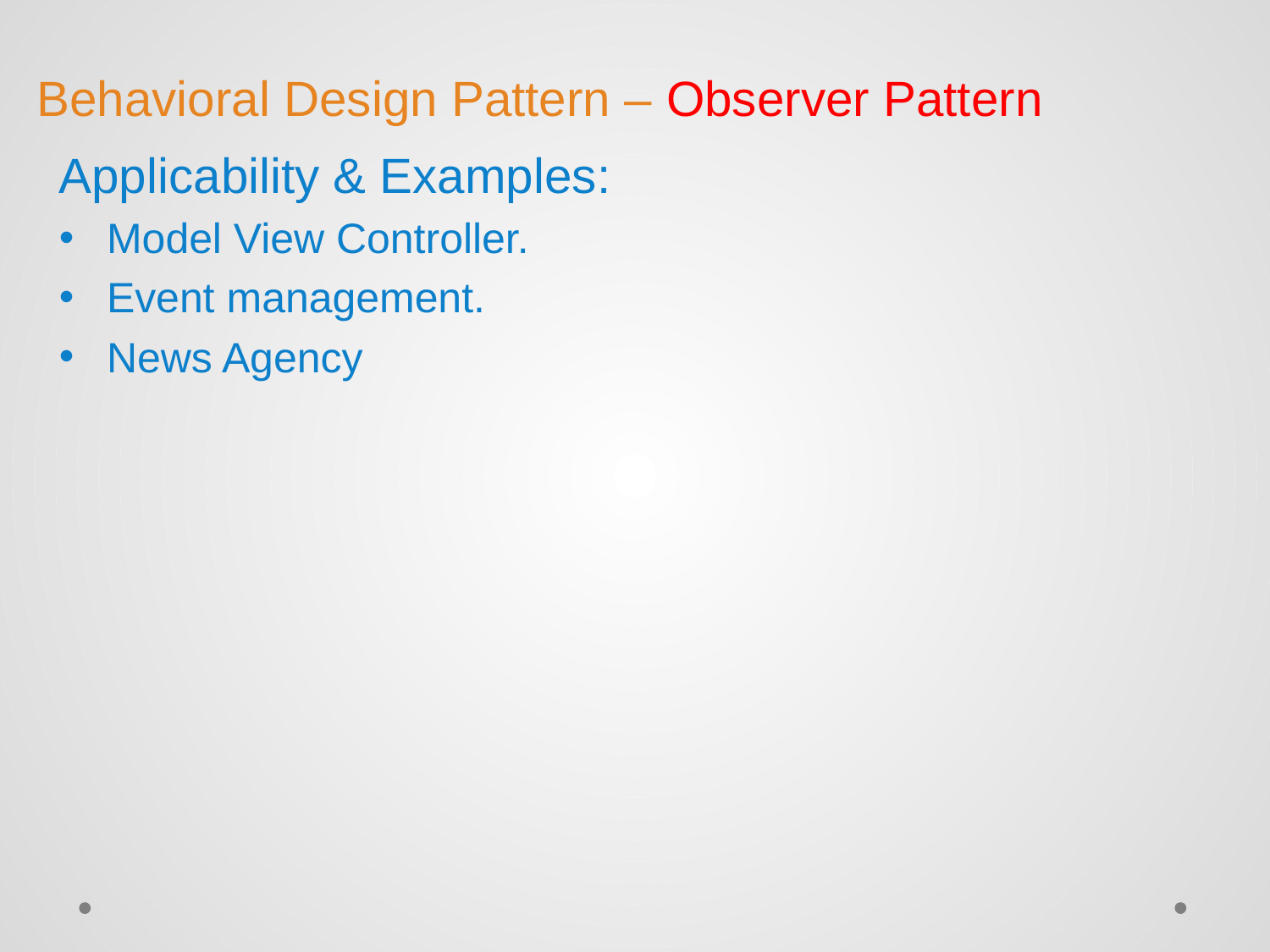

# Behavioral Design Pattern – Observer Pattern
Applicability & Examples:
Model View Controller.
Event management.
News Agency